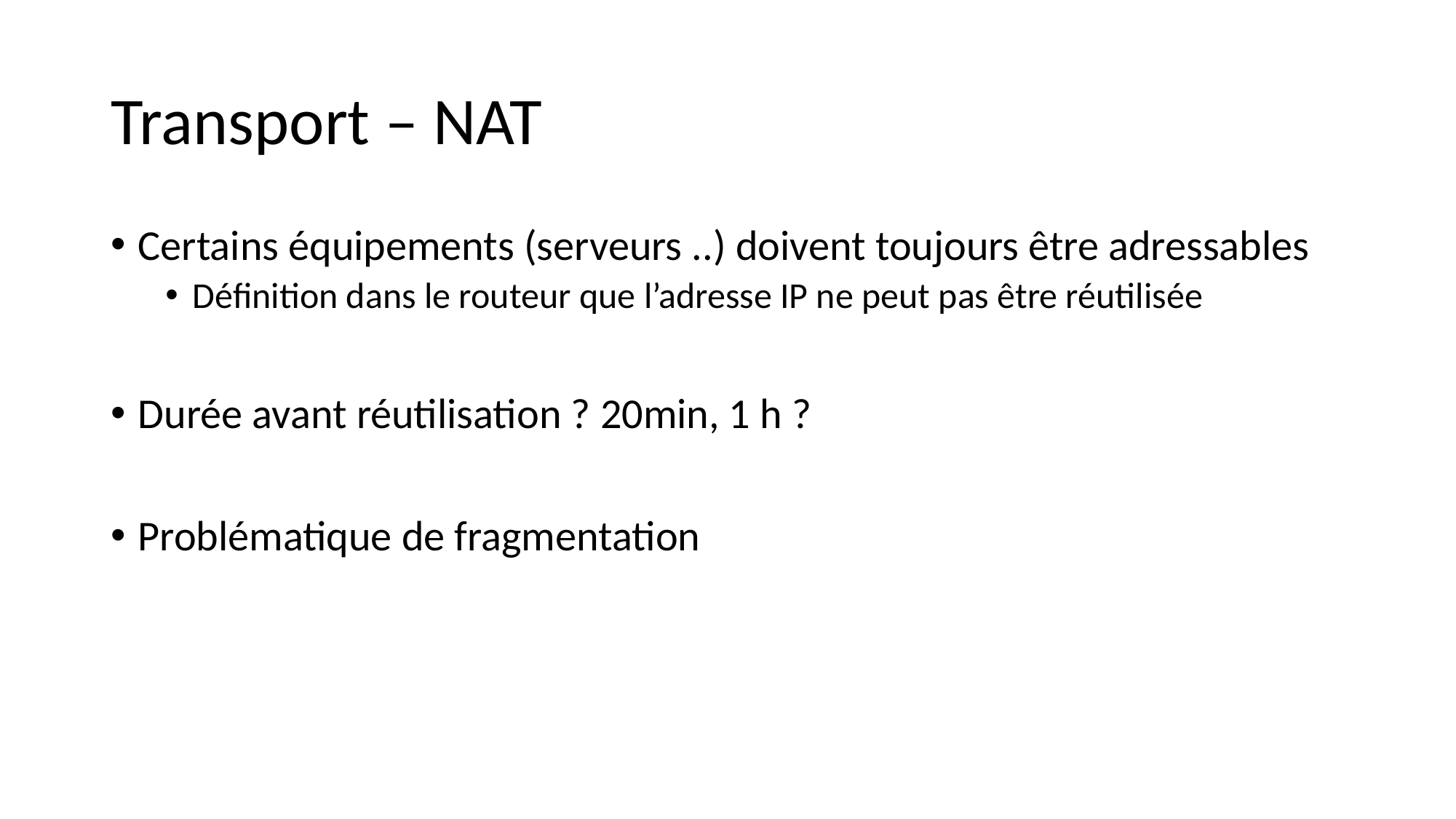

# Transport – NAT
Certains équipements (serveurs ..) doivent toujours être adressables
Définition dans le routeur que l’adresse IP ne peut pas être réutilisée

Durée avant réutilisation ? 20min, 1 h ?

Problématique de fragmentation